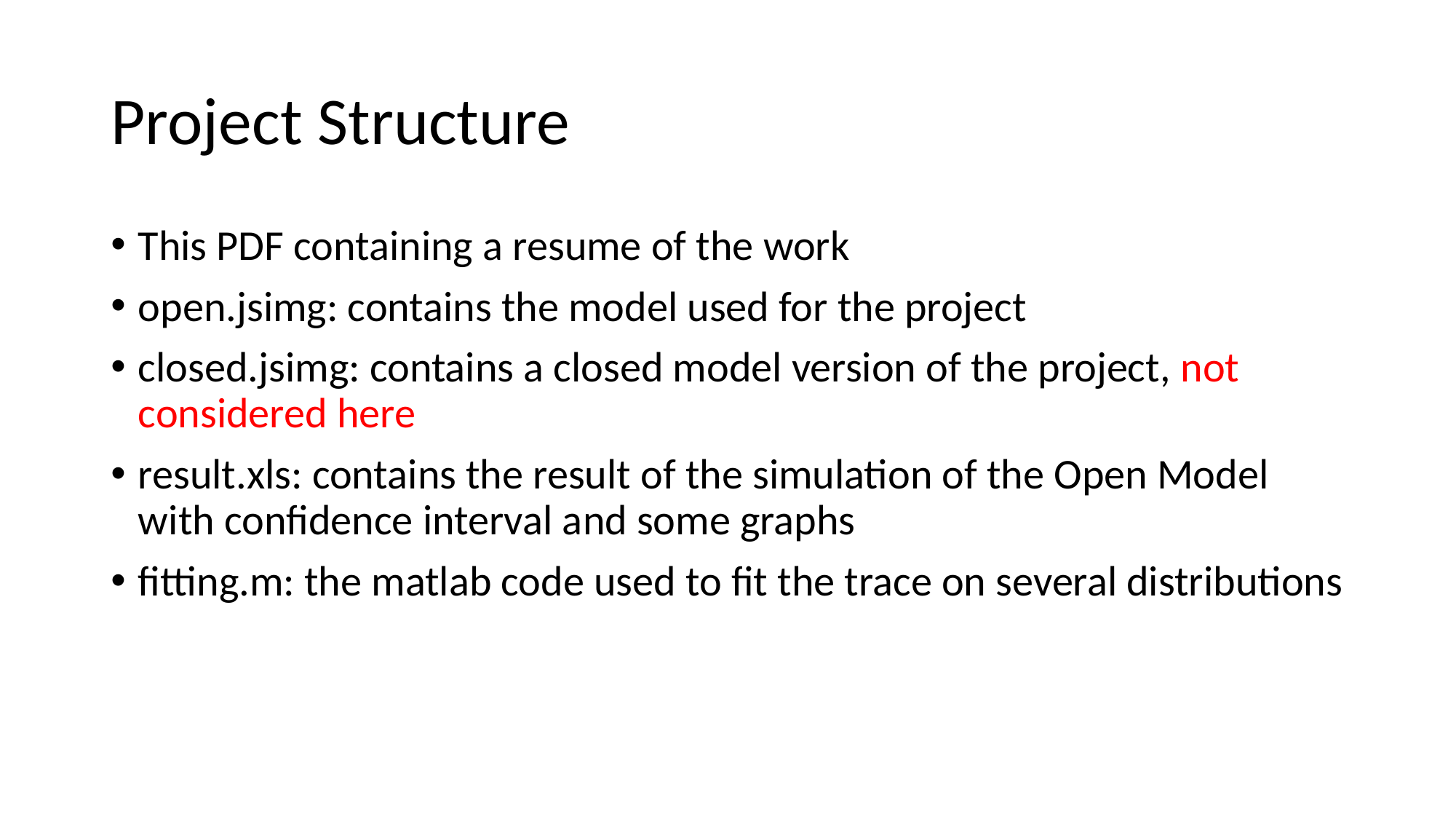

# Project Structure
This PDF containing a resume of the work
open.jsimg: contains the model used for the project
closed.jsimg: contains a closed model version of the project, not considered here
result.xls: contains the result of the simulation of the Open Model with confidence interval and some graphs
fitting.m: the matlab code used to fit the trace on several distributions